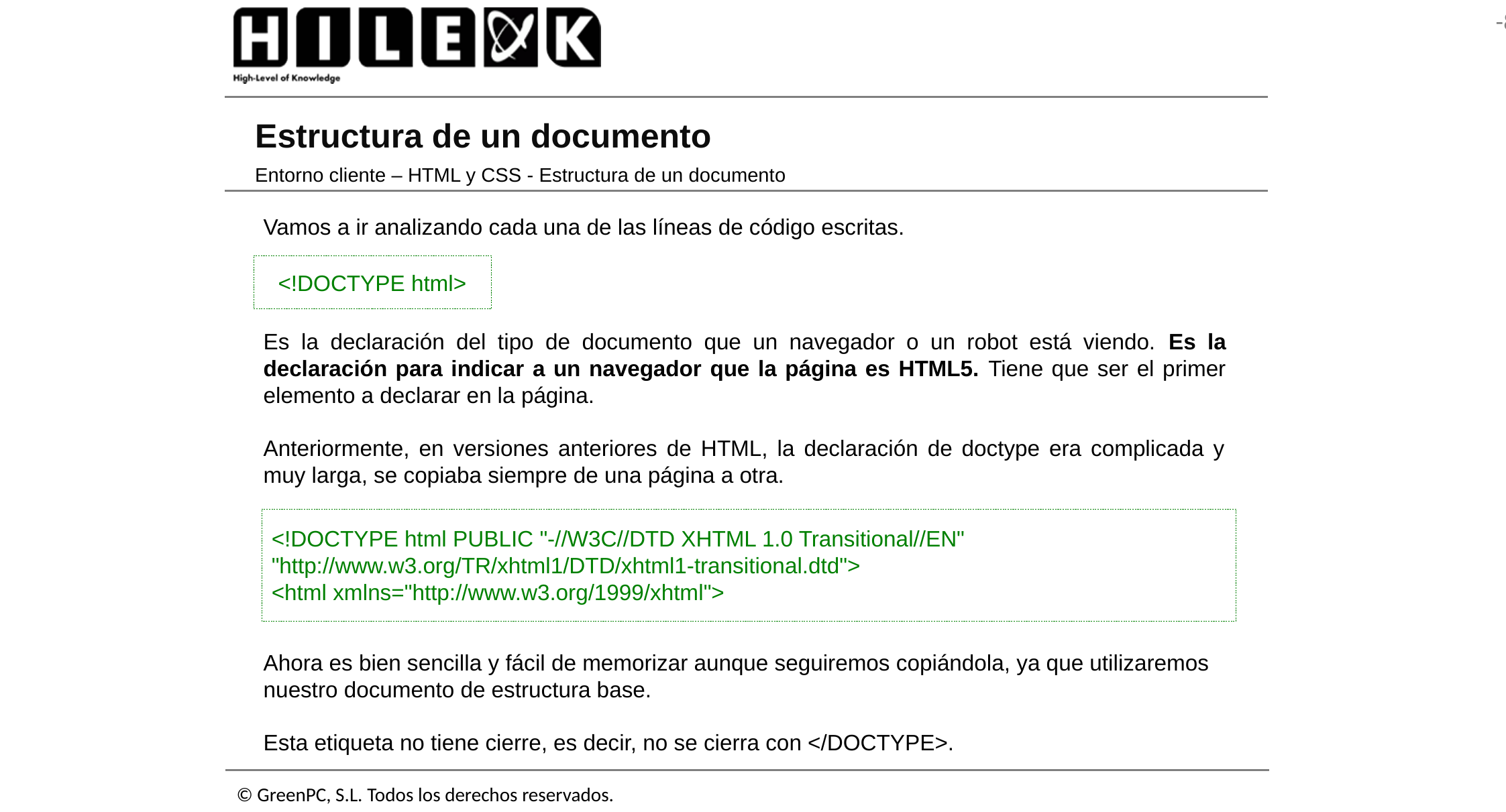

# Estructura de un documento
Entorno cliente – HTML y CSS - Estructura de un documento
Vamos a ir analizando cada una de las líneas de código escritas.
<!DOCTYPE html>
Es la declaración del tipo de documento que un navegador o un robot está viendo. Es la declaración para indicar a un navegador que la página es HTML5. Tiene que ser el primer elemento a declarar en la página.

Anteriormente, en versiones anteriores de HTML, la declaración de doctype era complicada y muy larga, se copiaba siempre de una página a otra.

Ahora es bien sencilla y fácil de memorizar aunque seguiremos copiándola, ya que utilizaremos nuestro documento de estructura base.

Esta etiqueta no tiene cierre, es decir, no se cierra con </DOCTYPE>.
<!DOCTYPE html PUBLIC "-//W3C//DTD XHTML 1.0 Transitional//EN" "http://www.w3.org/TR/xhtml1/DTD/xhtml1-transitional.dtd">
<html xmlns="http://www.w3.org/1999/xhtml">